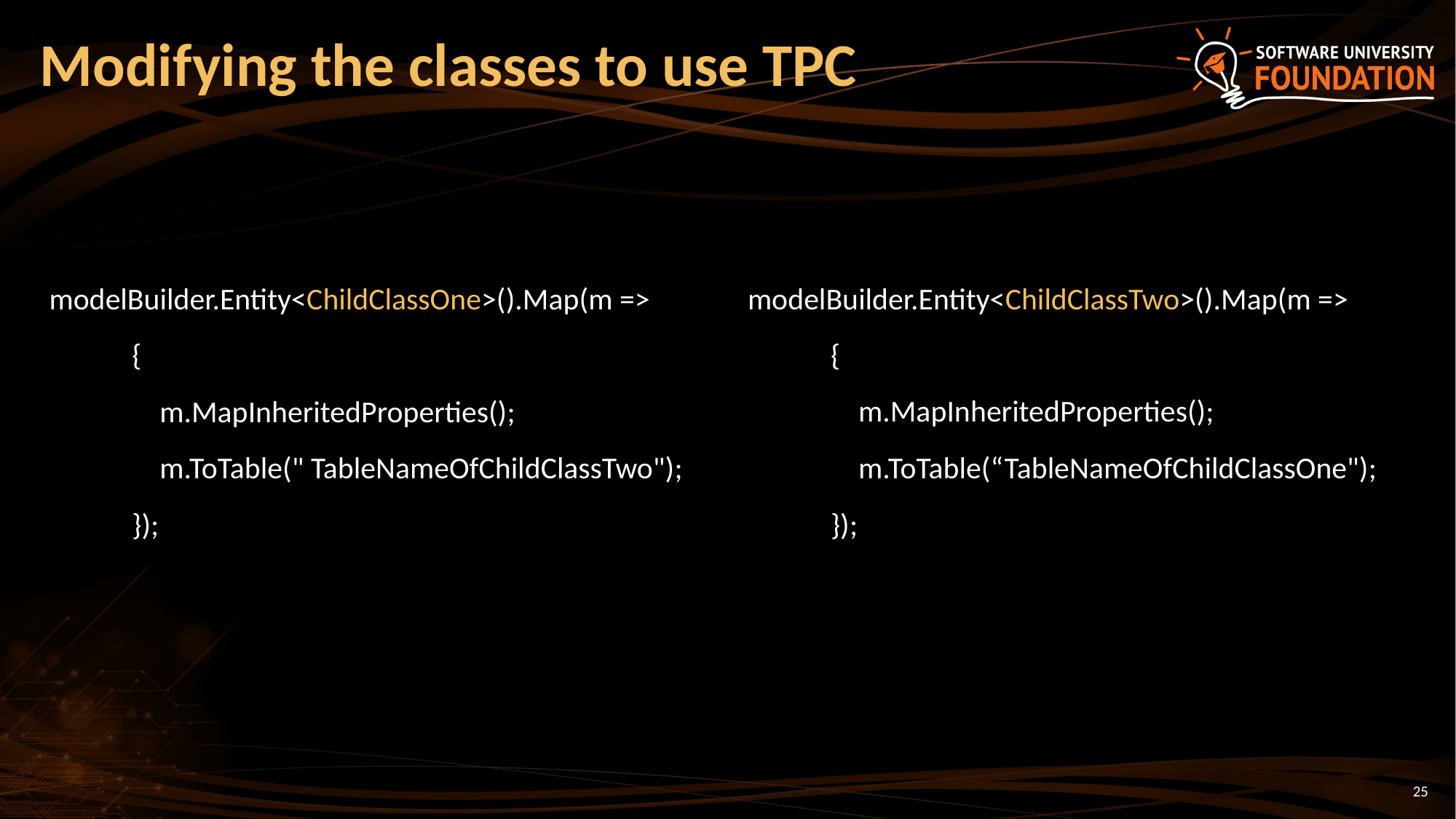

# Modifying the classes to use TPC
modelBuilder.Entity<ChildClassOne>().Map(m =>
            {
                m.MapInheritedProperties();
                m.ToTable(" TableNameOfChildClassTwo");
            });
modelBuilder.Entity<ChildClassTwo>().Map(m =>
            {
                m.MapInheritedProperties();
                m.ToTable(“TableNameOfChildClassOne");
            });
25